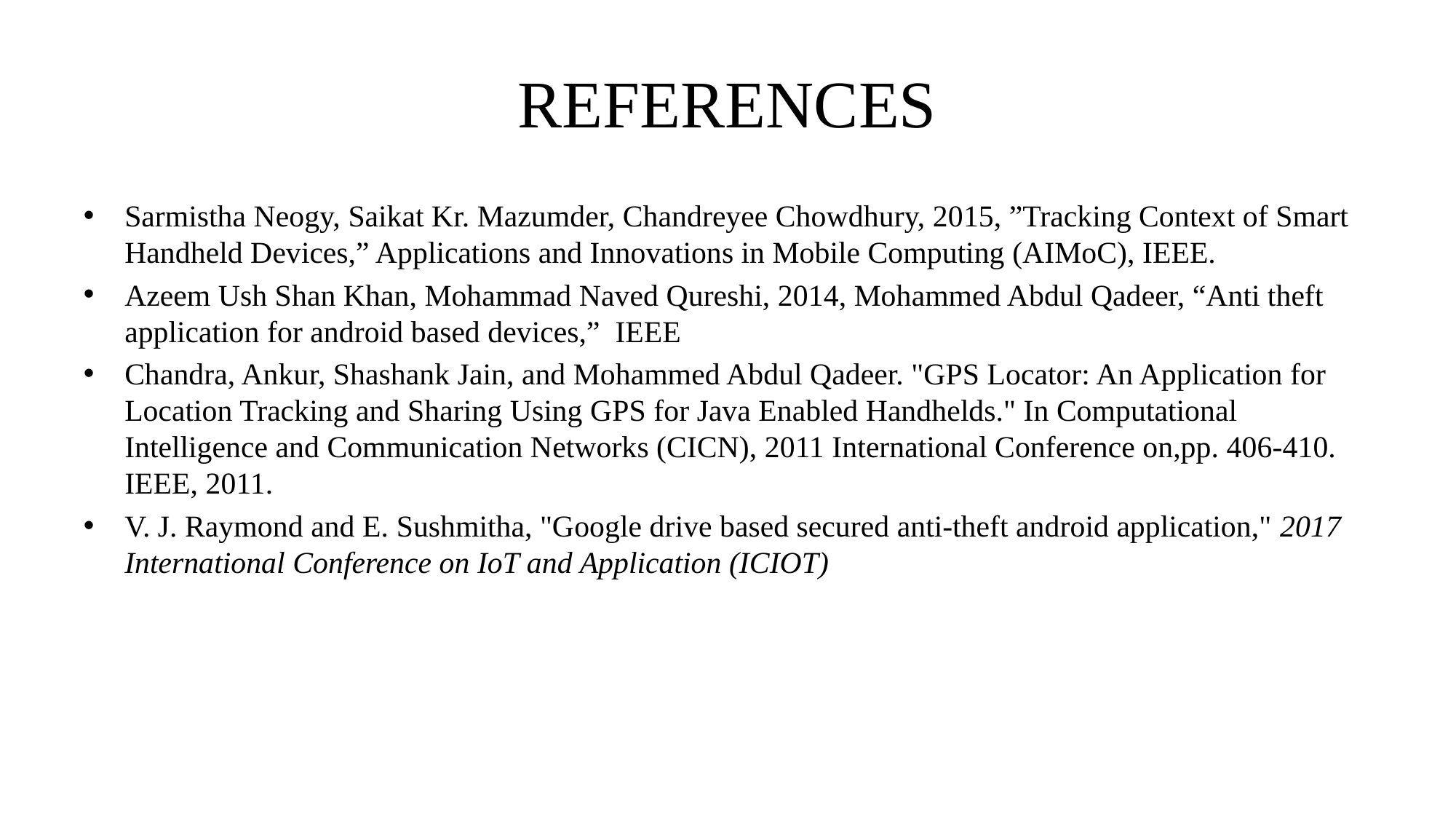

# REFERENCES
Sarmistha Neogy, Saikat Kr. Mazumder, Chandreyee Chowdhury, 2015, ”Tracking Context of Smart Handheld Devices,” Applications and Innovations in Mobile Computing (AIMoC), IEEE.
Azeem Ush Shan Khan, Mohammad Naved Qureshi, 2014, Mohammed Abdul Qadeer, “Anti theft application for android based devices,”  IEEE
Chandra, Ankur, Shashank Jain, and Mohammed Abdul Qadeer. "GPS Locator: An Application for Location Tracking and Sharing Using GPS for Java Enabled Handhelds." In Computational Intelligence and Communication Networks (CICN), 2011 International Conference on,pp. 406-410. IEEE, 2011.
V. J. Raymond and E. Sushmitha, "Google drive based secured anti-theft android application," 2017 International Conference on IoT and Application (ICIOT)